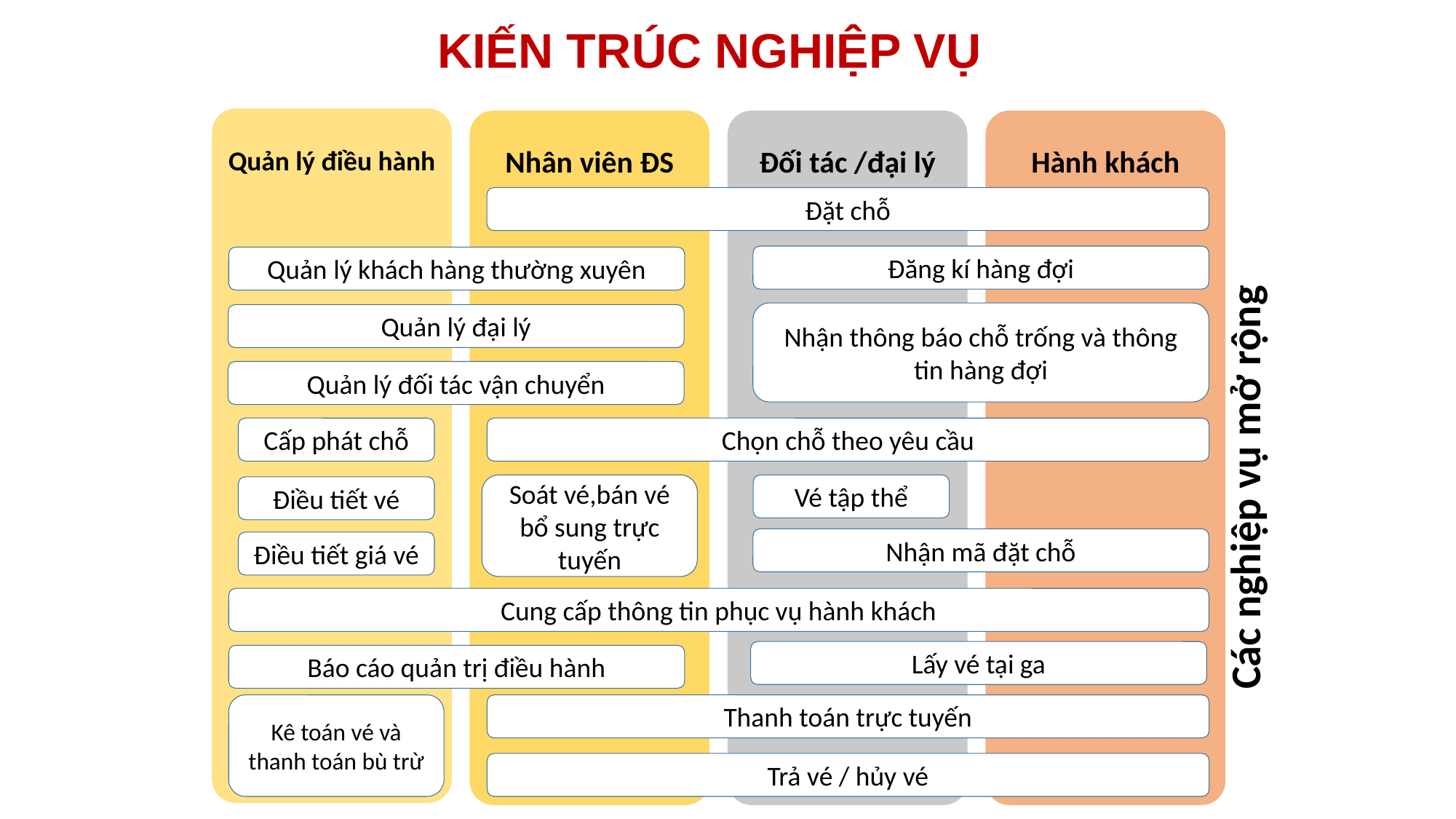

KIẾN TRÚC NGHIỆP VỤ

Quản lý điều hành

Nhân viên ĐS

Đối tác /đại lý

Hành khách
Đặt chỗ
Đăng kí hàng đợi
Quản lý khách hàng thường xuyên
Nhận thông báo chỗ trống và thông tin hàng đợi
Quản lý đại lý
Quản lý đối tác vận chuyển
Cấp phát chỗ
Chọn chỗ theo yêu cầu
Các nghiệp vụ mở rộng
Vé tập thể
Soát vé,bán vé bổ sung trực tuyến
Điều tiết vé
Nhận mã đặt chỗ
Điều tiết giá vé
Cung cấp thông tin phục vụ hành khách
Lấy vé tại ga
Báo cáo quản trị điều hành
Thanh toán trực tuyến
Kê toán vé và thanh toán bù trừ
Trả vé / hủy vé